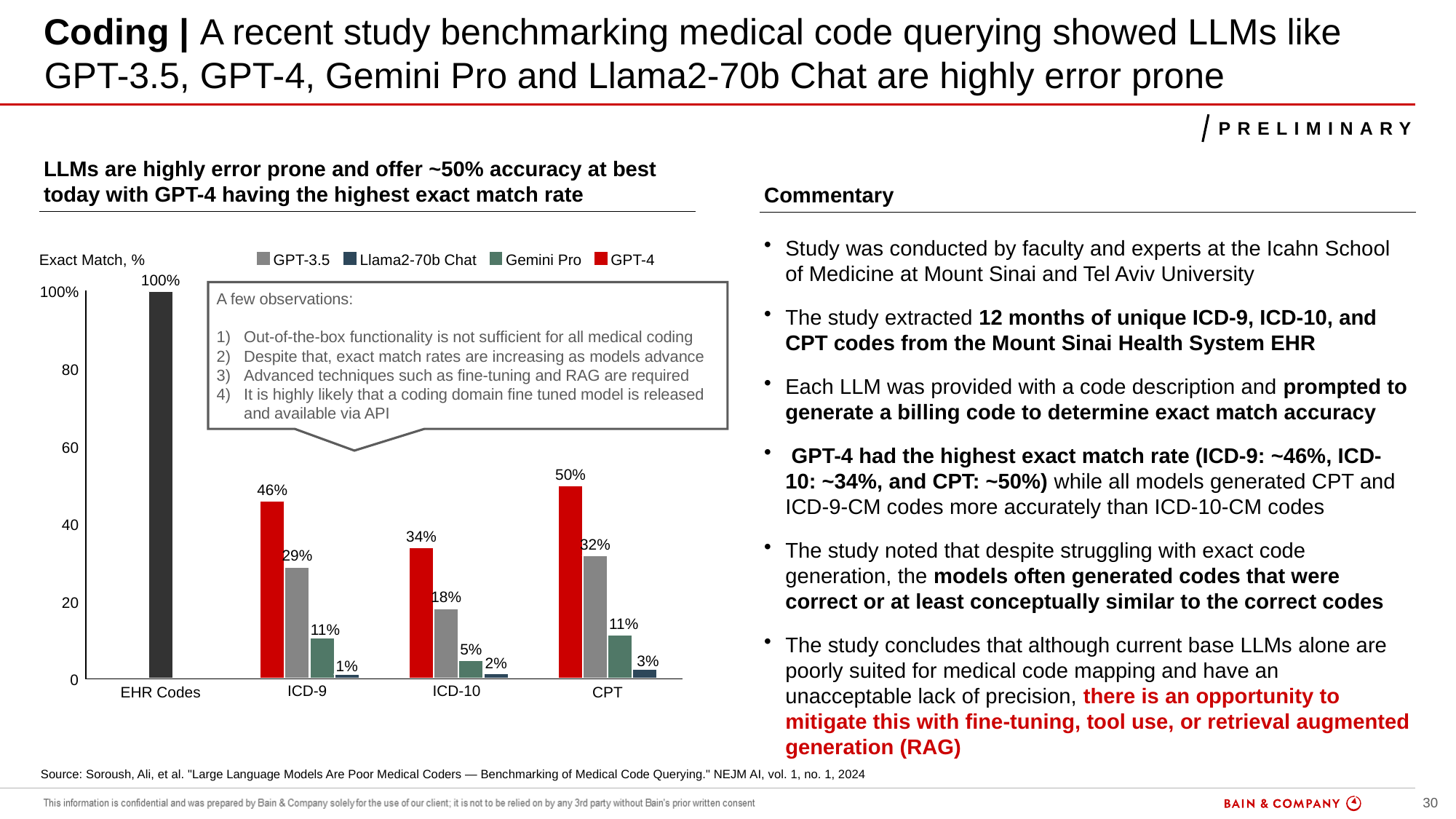

# Coding | A recent study benchmarking medical code querying showed LLMs like GPT-3.5, GPT-4, Gemini Pro and Llama2-70b Chat are highly error prone
Preliminary
LLMs are highly error prone and offer ~50% accuracy at best today with GPT-4 having the highest exact match rate
Commentary
Study was conducted by faculty and experts at the Icahn School of Medicine at Mount Sinai and Tel Aviv University
The study extracted 12 months of unique ICD-9, ICD-10, and CPT codes from the Mount Sinai Health System EHR
Each LLM was provided with a code description and prompted to generate a billing code to determine exact match accuracy
 GPT-4 had the highest exact match rate (ICD-9: ~46%, ICD-10: ~34%, and CPT: ~50%) while all models generated CPT and ICD-9-CM codes more accurately than ICD-10-CM codes
The study noted that despite struggling with exact code generation, the models often generated codes that were correct or at least conceptually similar to the correct codes
The study concludes that although current base LLMs alone are poorly suited for medical code mapping and have an unacceptable lack of precision, there is an opportunity to mitigate this with fine-tuning, tool use, or retrieval augmented generation (RAG)

A few observations:

Out-of-the-box functionality is not sufficient for all medical coding
Despite that, exact match rates are increasing as models advance
Advanced techniques such as fine-tuning and RAG are required
It is highly likely that a coding domain fine tuned model is released and available via API
Source: Soroush, Ali, et al. "Large Language Models Are Poor Medical Coders — Benchmarking of Medical Code Querying." NEJM AI, vol. 1, no. 1, 2024